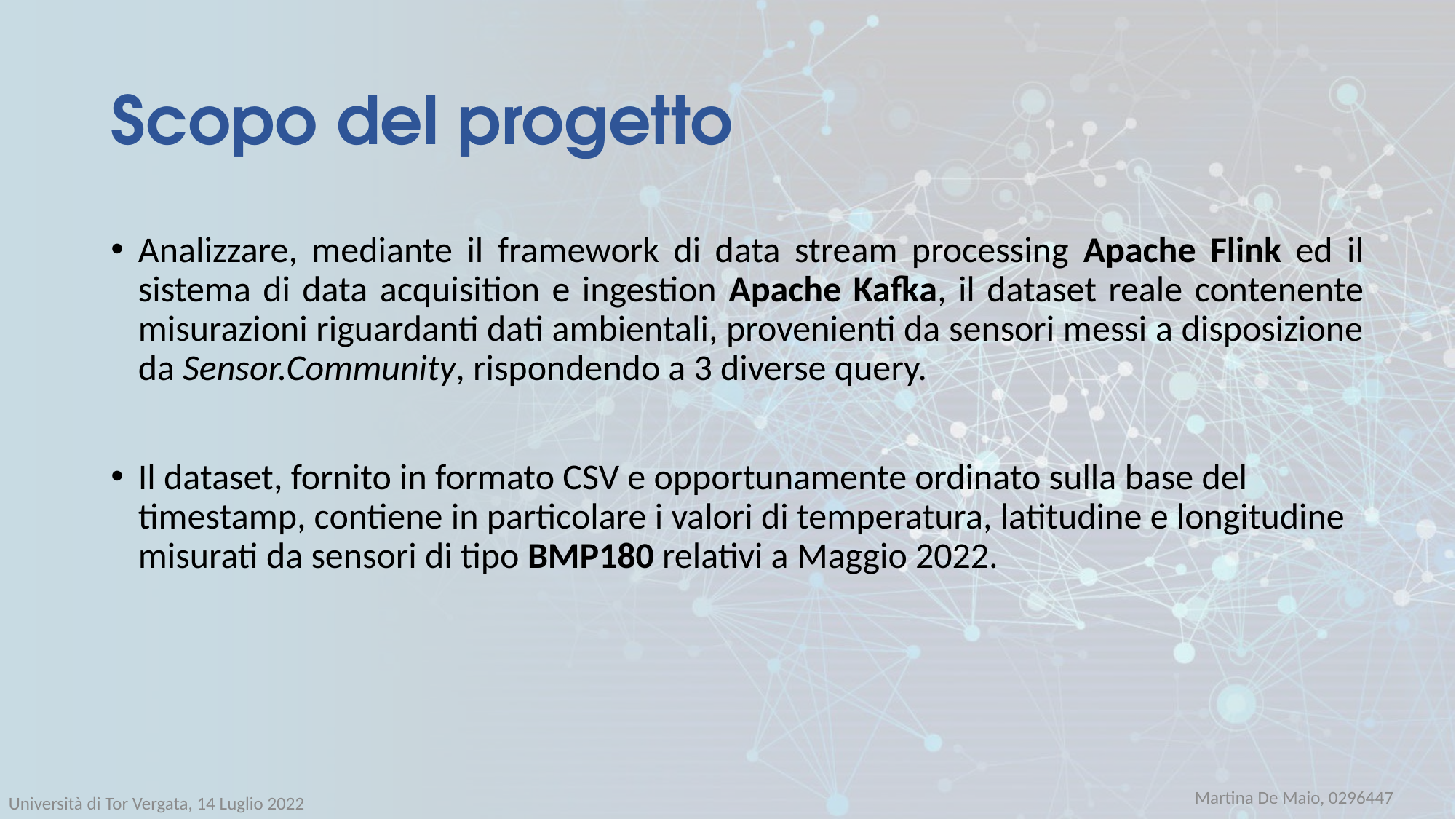

# Scopo del progetto
Analizzare, mediante il framework di data stream processing Apache Flink ed il sistema di data acquisition e ingestion Apache Kafka, il dataset reale contenente misurazioni riguardanti dati ambientali, provenienti da sensori messi a disposizione da Sensor.Community, rispondendo a 3 diverse query.

Il dataset, fornito in formato CSV e opportunamente ordinato sulla base del timestamp, contiene in particolare i valori di temperatura, latitudine e longitudine misurati da sensori di tipo BMP180 relativi a Maggio 2022.
Martina De Maio, 0296447
Università di Tor Vergata, 14 Luglio 2022